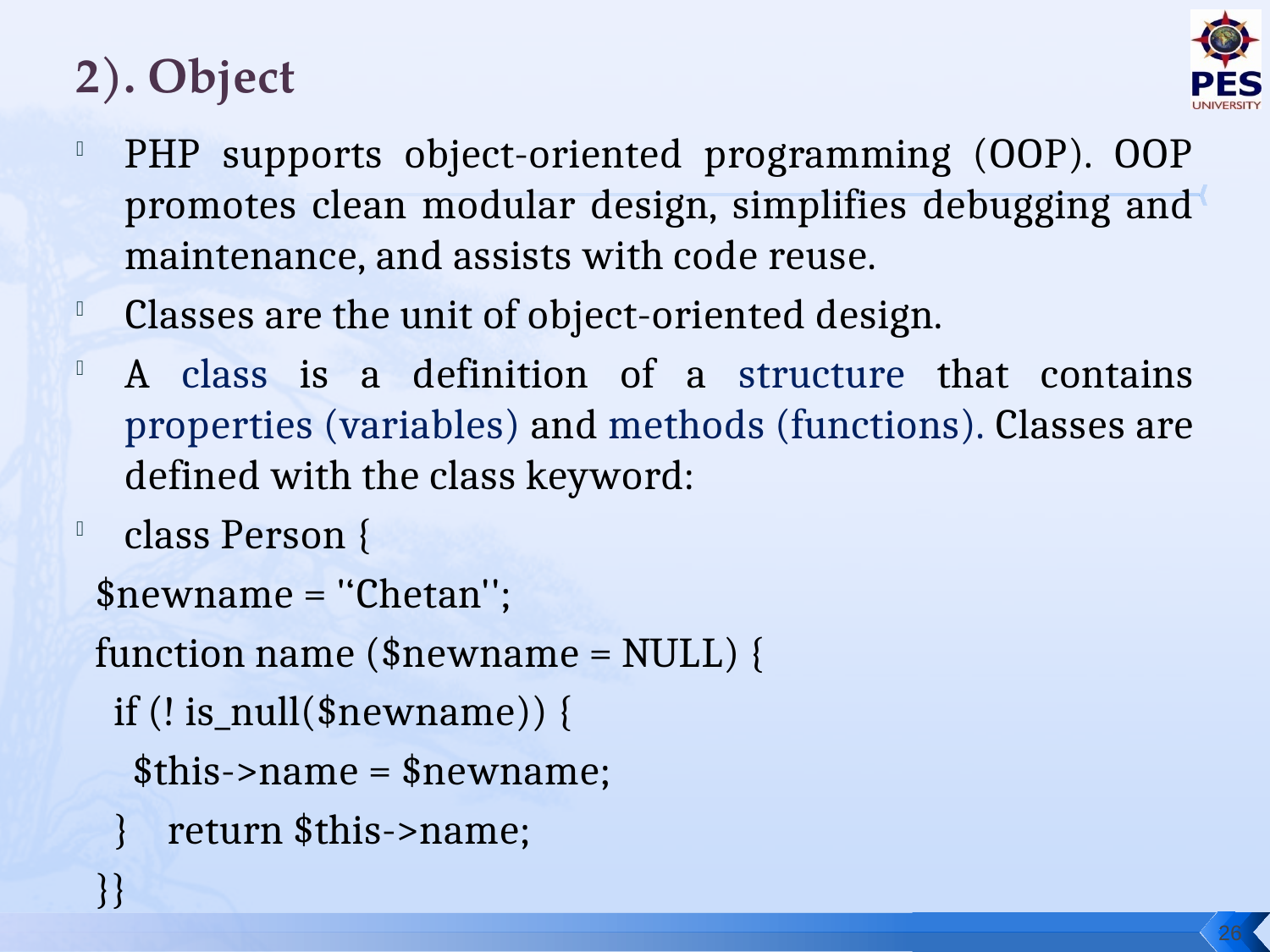

# 2). Object
PHP supports object-oriented programming (OOP). OOP promotes clean modular design, simplifies debugging and maintenance, and assists with code reuse.
Classes are the unit of object-oriented design.
A class is a definition of a structure that contains properties (variables) and methods (functions). Classes are defined with the class keyword:
class Person {
  $newname = '‘Chetan'';
  function name ($newname = NULL) {
    if (! is_null($newname)) {
      $this->name = $newname;
    }    return $this->name;
  }}
26